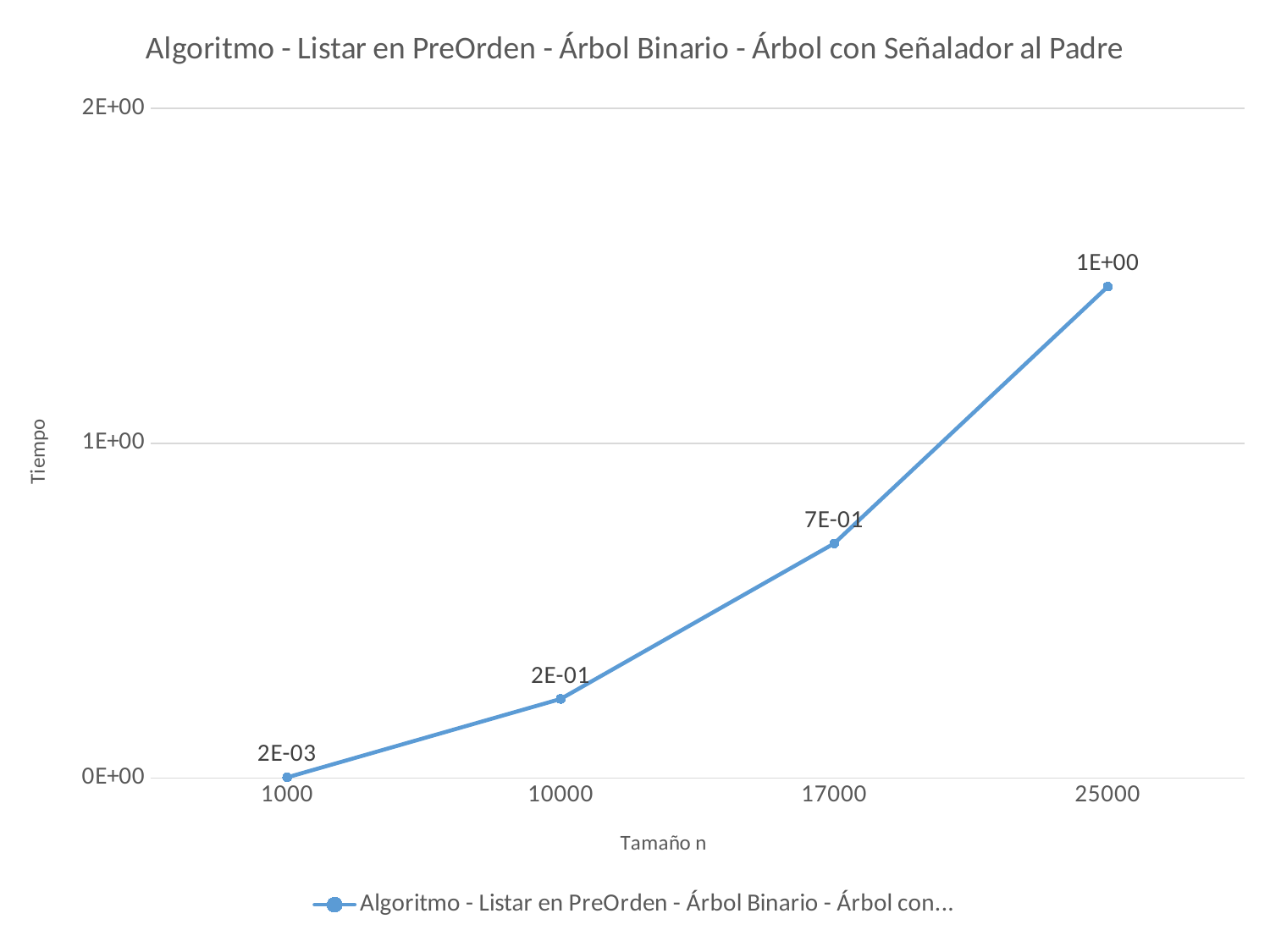

### Chart:

| Category | Algoritmo - Listar en PreOrden - Árbol Binario - Árbol con Señalador al Padre |
|---|---|
| 1000 | 0.00243592 |
| 10000 | 0.236684 |
| 17000 | 0.700741 |
| 25000 | 1.46735 |